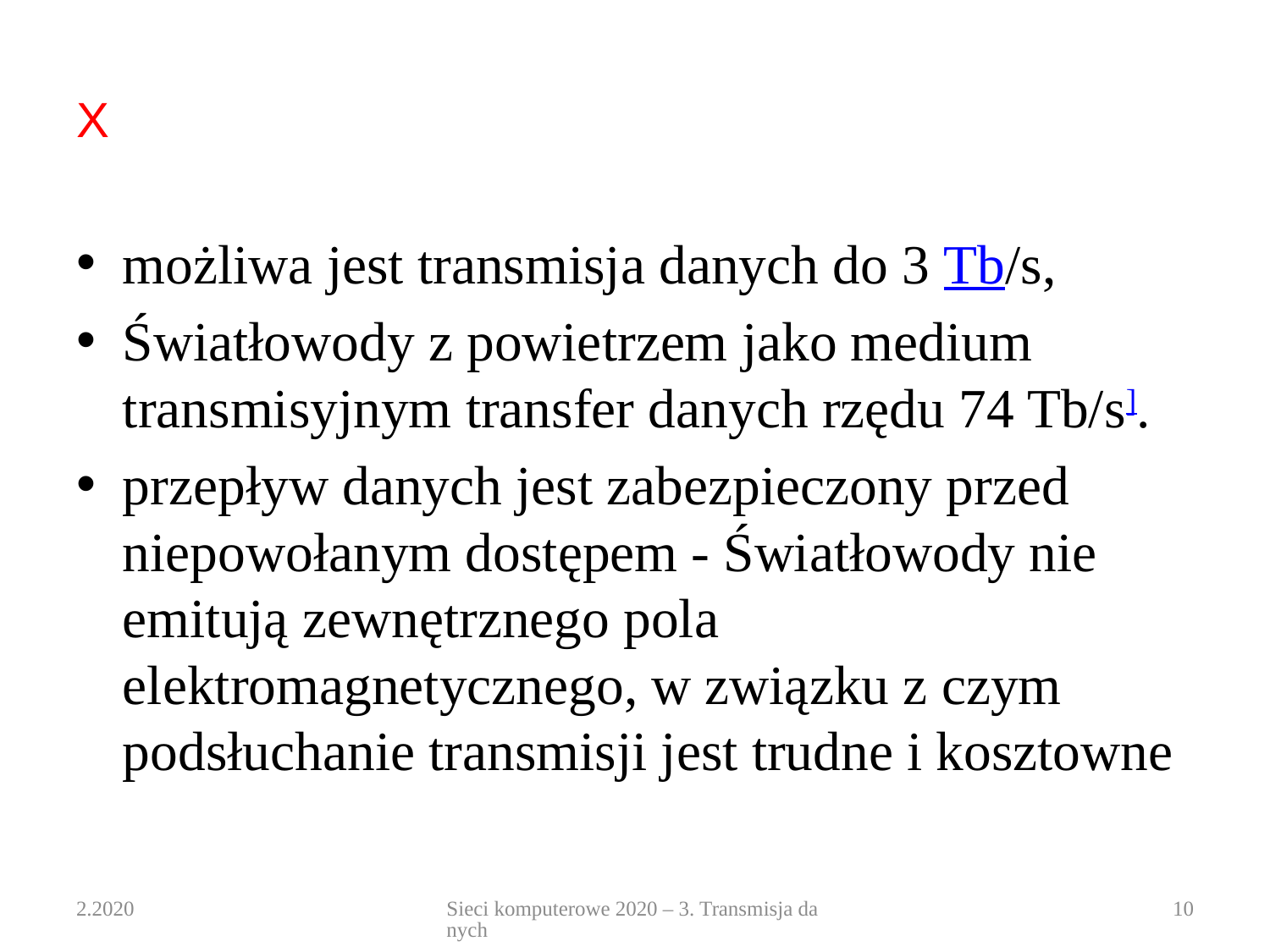

# X
możliwa jest transmisja danych do 3 Tb/s,
Światłowody z powietrzem jako medium transmisyjnym transfer danych rzędu 74 Tb/s].
przepływ danych jest zabezpieczony przed niepowołanym dostępem - Światłowody nie emitują zewnętrznego pola elektromagnetycznego, w związku z czym podsłuchanie transmisji jest trudne i kosztowne
2.2020
Sieci komputerowe 2020 – 3. Transmisja danych
10